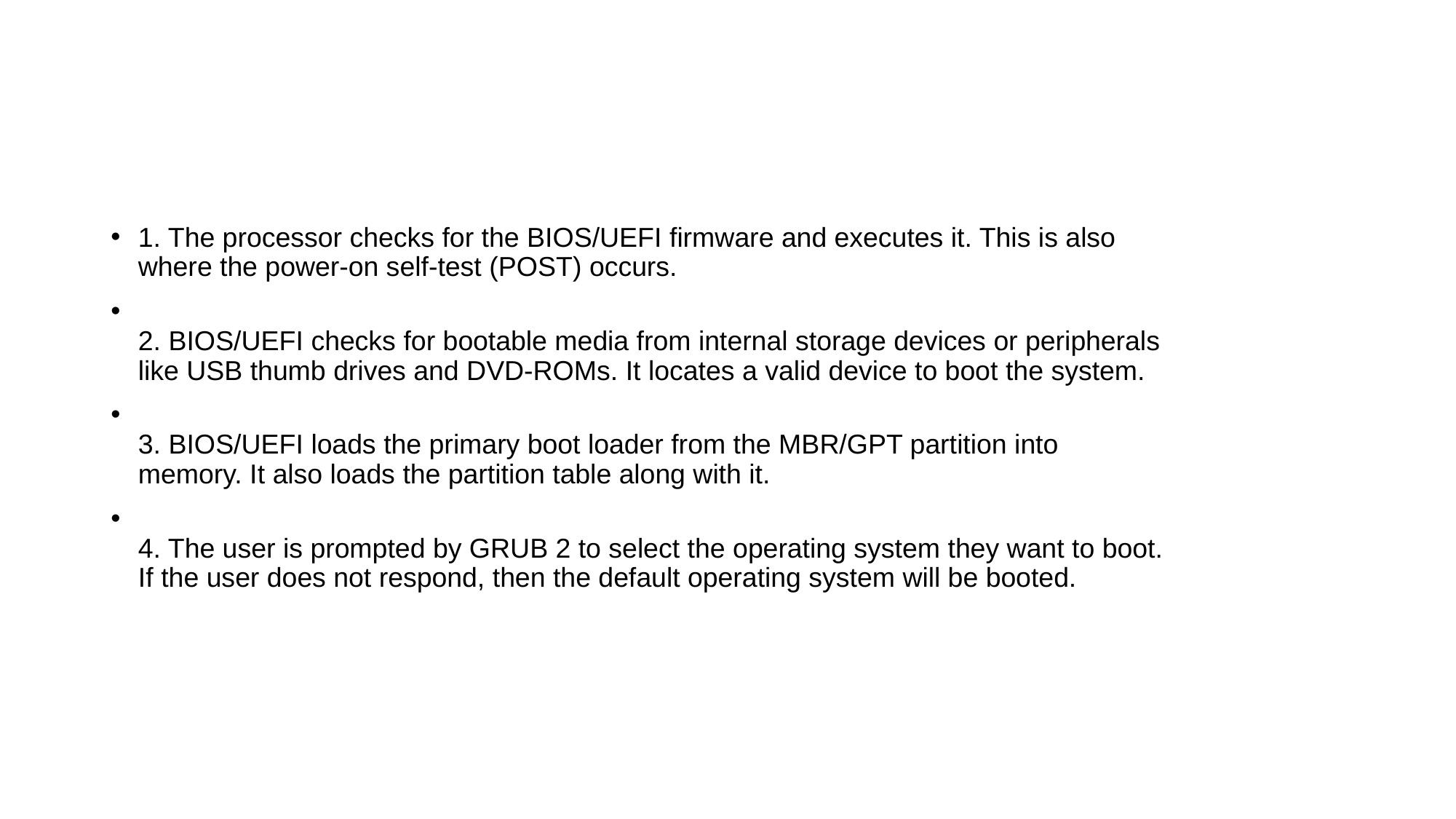

#
1. The processor checks for the BIOS/UEFI firmware and executes it. This is also
where the power-on self-test (POST) occurs.
2. BIOS/UEFI checks for bootable media from internal storage devices or peripherals
like USB thumb drives and DVD-ROMs. It locates a valid device to boot the system.
3. BIOS/UEFI loads the primary boot loader from the MBR/GPT partition into
memory. It also loads the partition table along with it.
4. The user is prompted by GRUB 2 to select the operating system they want to boot.
If the user does not respond, then the default operating system will be booted.